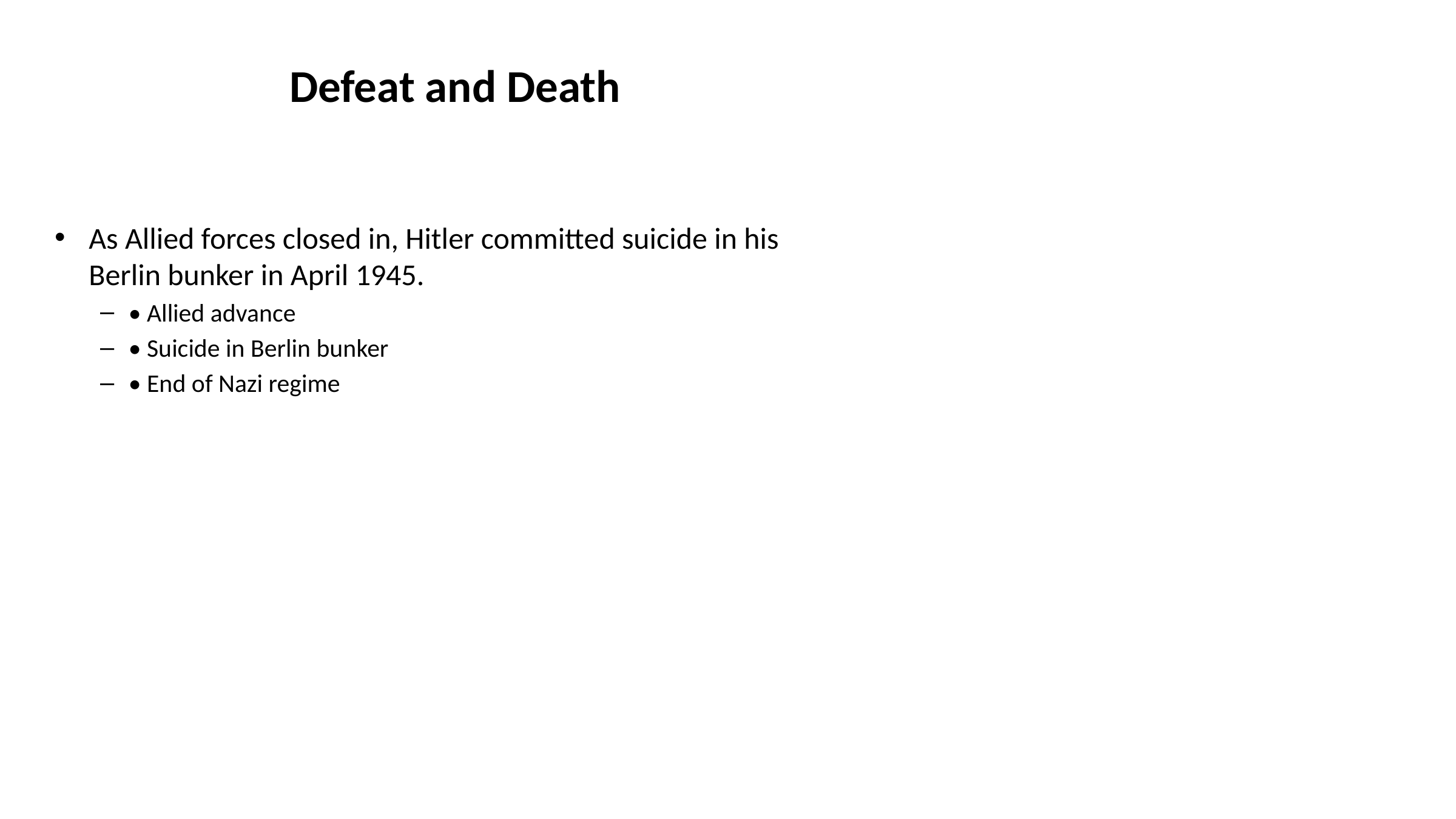

# Defeat and Death

As Allied forces closed in, Hitler committed suicide in his Berlin bunker in April 1945.
• Allied advance
• Suicide in Berlin bunker
• End of Nazi regime